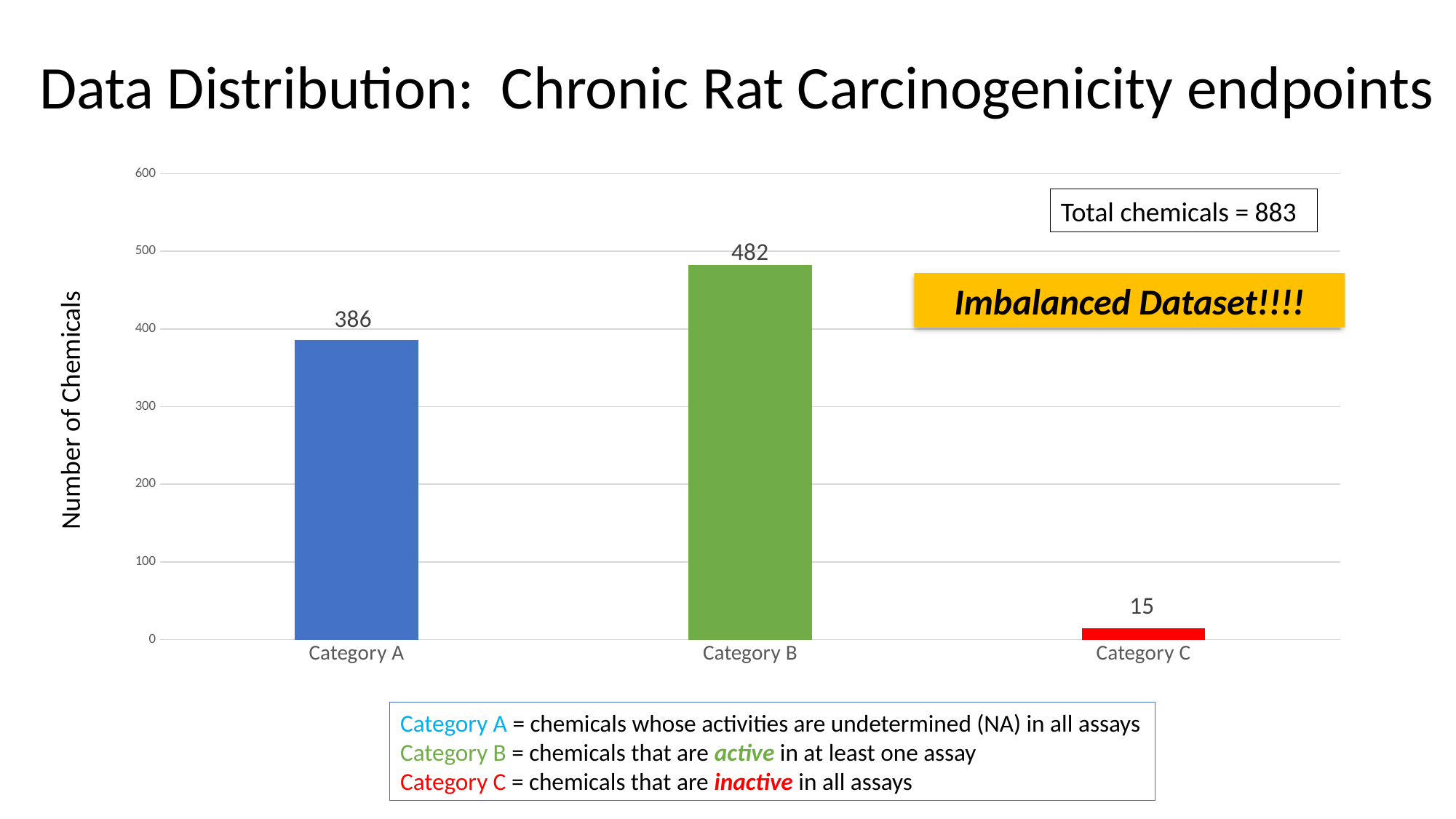

# Data Distribution:  Chronic Rat Carcinogenicity endpoints

### Chart

| Category | Counts |
|---|---|
| Category A | 386.0 |
| Category B | 482.0 |
| Category C | 15.0 |
Total chemicals = 883
Imbalanced Dataset!!!!
Number of Chemicals
Category A = chemicals whose activities are undetermined (NA) in all assays
Category B = chemicals that are active in at least one assay
Category C = chemicals that are inactive in all assays